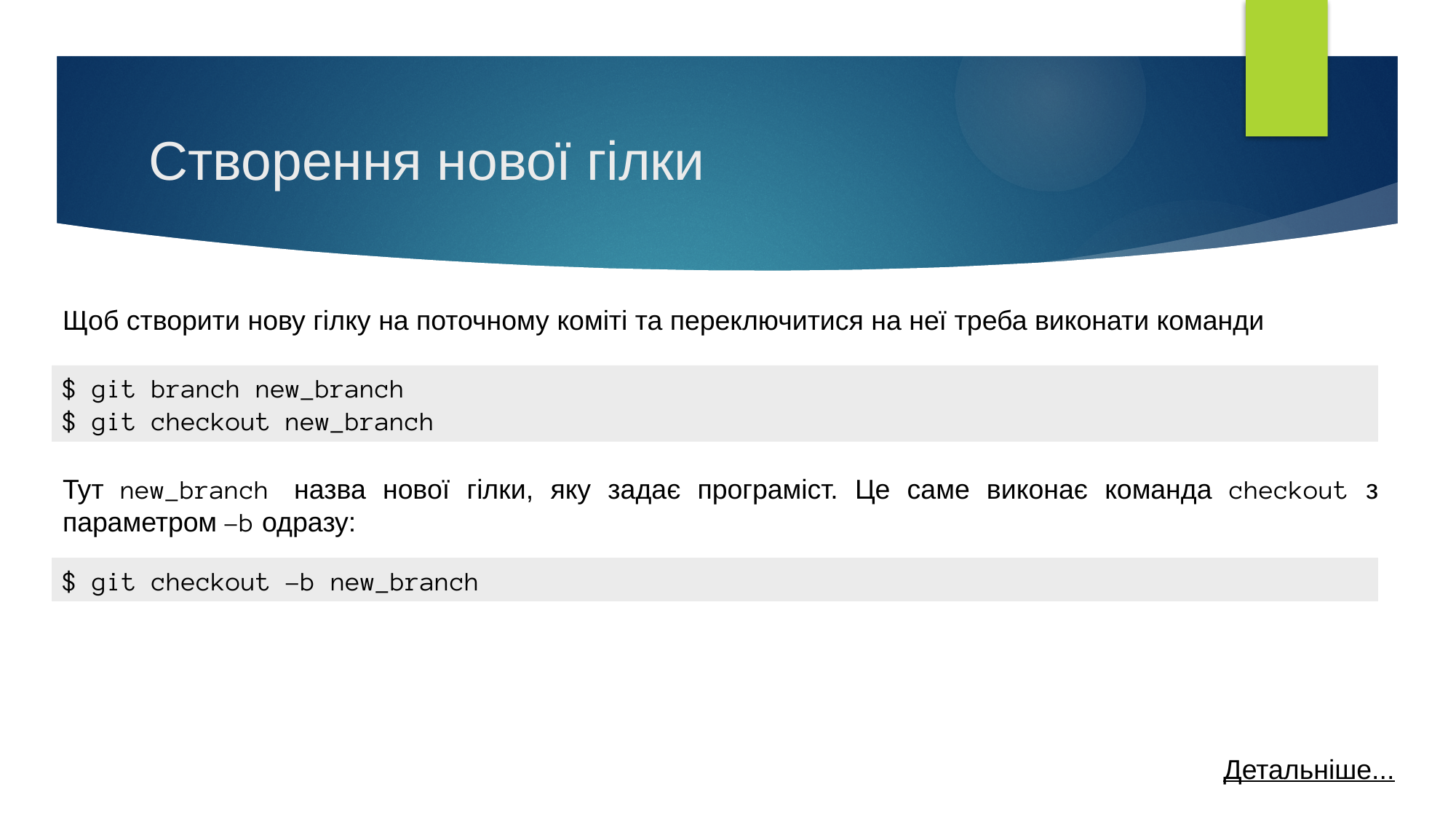

# Створення нової гілки
Щоб створити нову гілку на поточному коміті та переключитися на неї треба виконати команди
$ git branch new_branch
$ git checkout new_branch
Тут new_branch назва нової гілки, яку задає програміст. Це саме виконає команда checkout з параметром –b одразу:
$ git checkout –b new_branch
Детальніше...